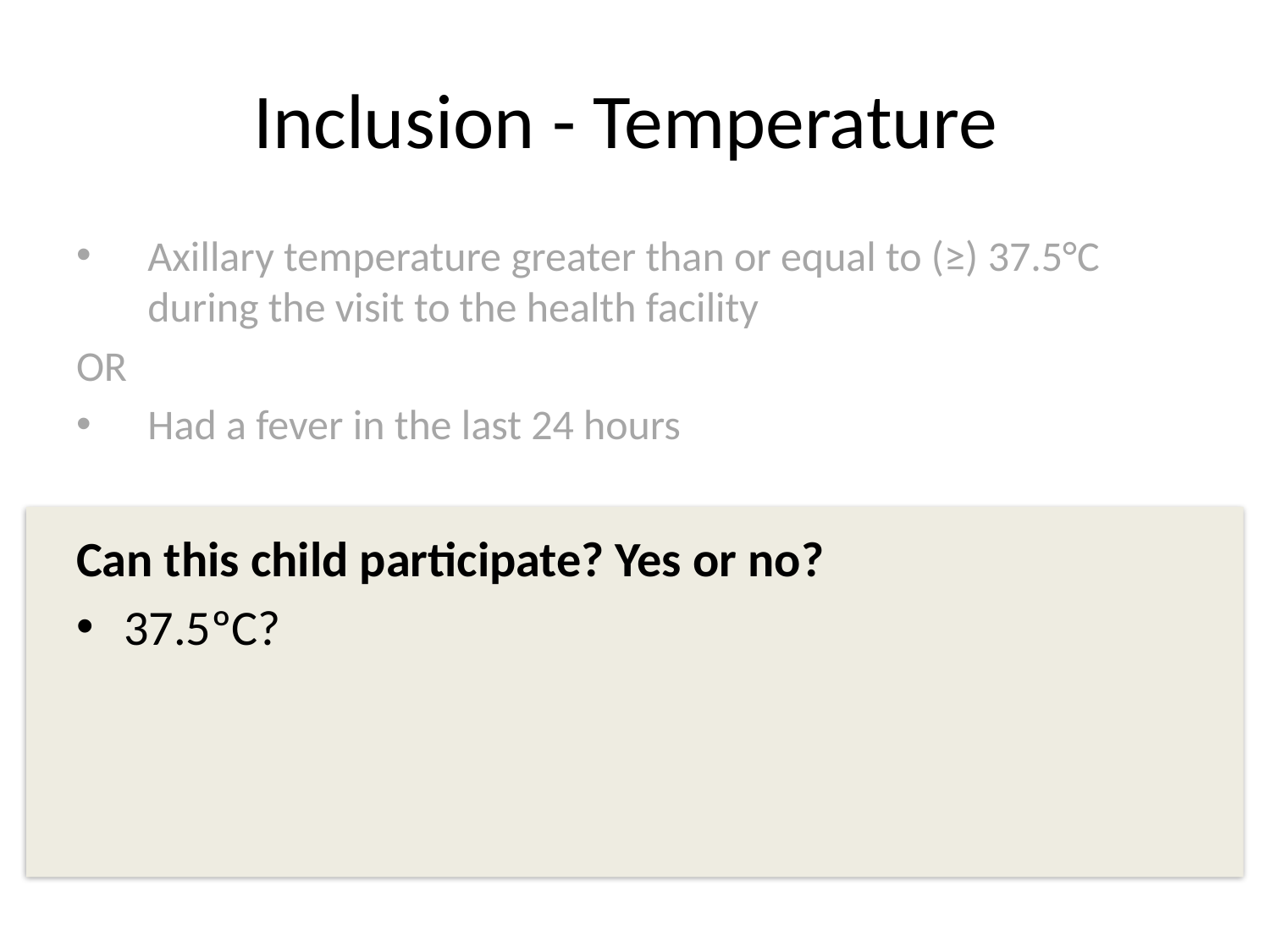

# Inclusion - Temperature
Axillary temperature greater than or equal to (≥) 37.5°C during the visit to the health facility
OR
Had a fever in the last 24 hours

Can this child participate? Yes or no?
37.5ºC?